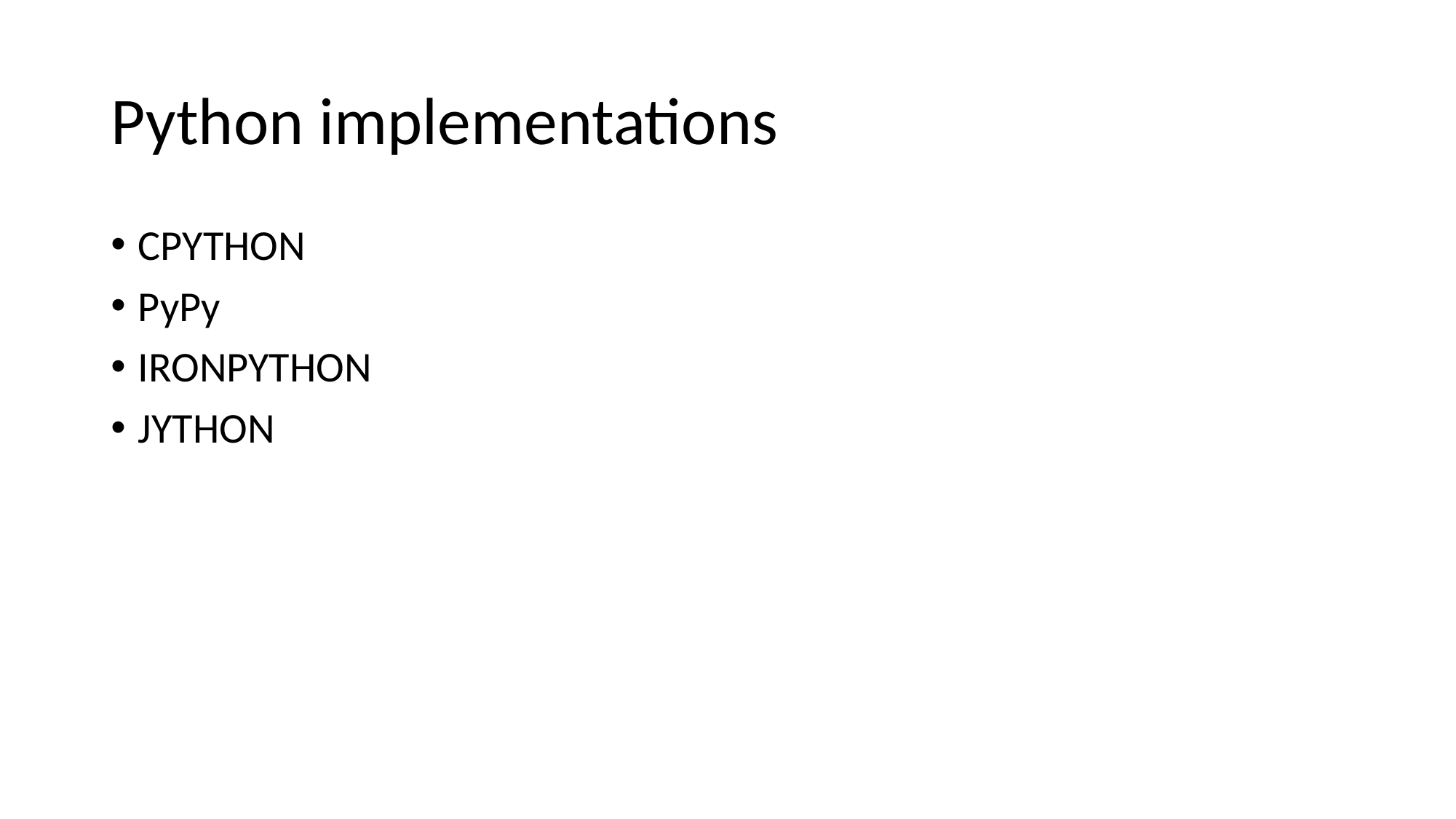

# Python implementations
CPYTHON
PyPy
IRONPYTHON
JYTHON